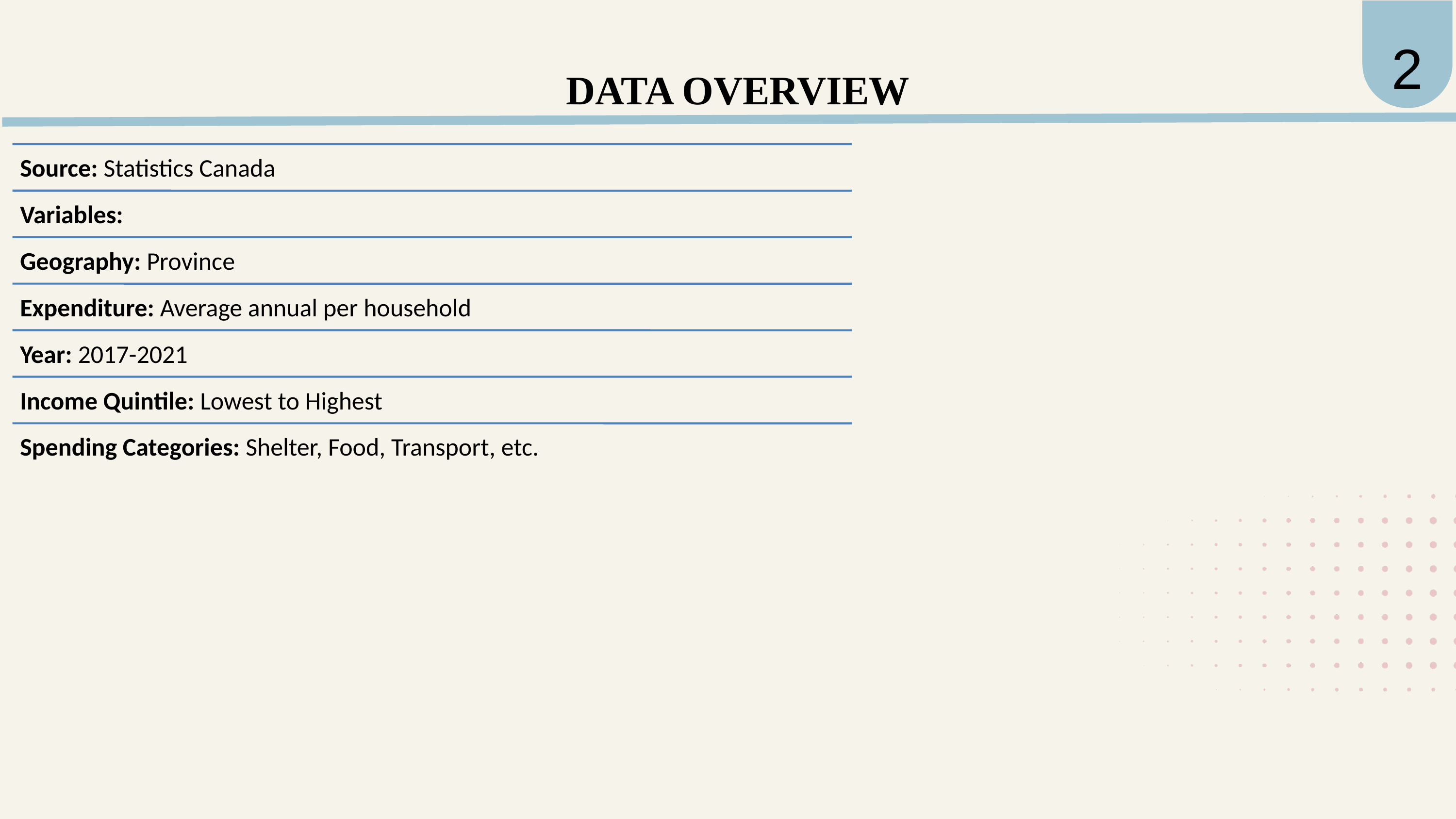

2
DATA OVERVIEW

Source: Statistics Canada
Variables:
Geography: Province
Expenditure: Average annual per household
Year: 2017-2021
Income Quintile: Lowest to Highest
Spending Categories: Shelter, Food, Transport, etc.